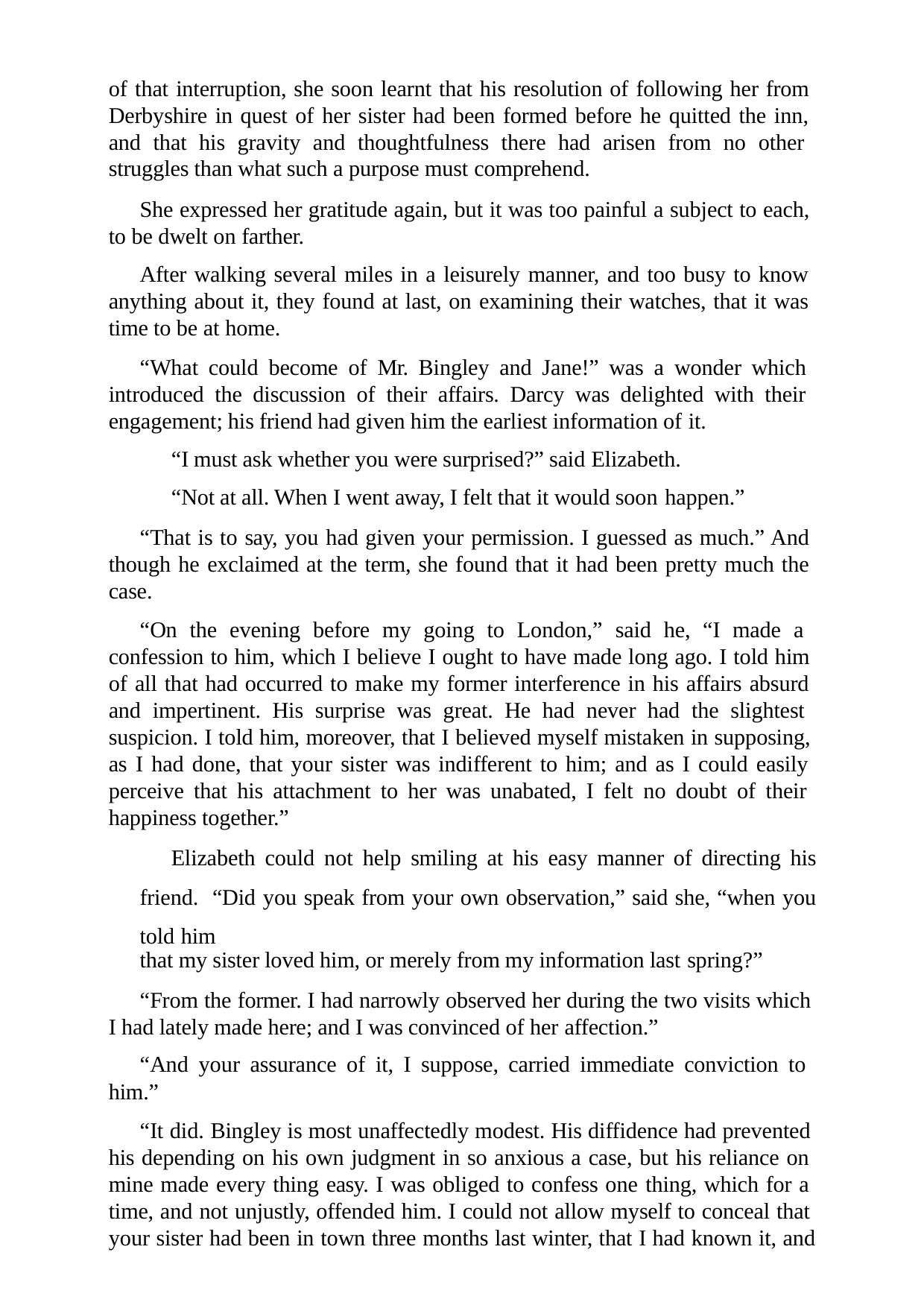

of that interruption, she soon learnt that his resolution of following her from  Derbyshire in quest of her sister had been formed before he quitted the inn,  and that his gravity and thoughtfulness there had arisen from no other  struggles than what such a purpose must comprehend.
She expressed her gratitude again, but it was too painful a subject to each,  to be dwelt on farther.
After walking several miles in a leisurely manner, and too busy to know  anything about it, they found at last, on examining their watches, that it was  time to be at home.
“What could become of Mr. Bingley and Jane!” was a wonder which  introduced the discussion of their affairs. Darcy was delighted with their  engagement; his friend had given him the earliest information of it.
“I must ask whether you were surprised?” said Elizabeth.
“Not at all. When I went away, I felt that it would soon happen.”
“That is to say, you had given your permission. I guessed as much.” And  though he exclaimed at the term, she found that it had been pretty much the  case.
“On the evening before my going to London,” said he, “I made a  confession to him, which I believe I ought to have made long ago. I told him  of all that had occurred to make my former interference in his affairs absurd  and impertinent. His surprise was great. He had never had the slightest  suspicion. I told him, moreover, that I believed myself mistaken in supposing,  as I had done, that your sister was indifferent to him; and as I could easily  perceive that his attachment to her was unabated, I felt no doubt of their  happiness together.”
Elizabeth could not help smiling at his easy manner of directing his friend.  “Did you speak from your own observation,” said she, “when you told him
that my sister loved him, or merely from my information last spring?”
“From the former. I had narrowly observed her during the two visits which  I had lately made here; and I was convinced of her affection.”
“And your assurance of it, I suppose, carried immediate conviction to  him.”
“It did. Bingley is most unaffectedly modest. His diffidence had prevented  his depending on his own judgment in so anxious a case, but his reliance on  mine made every thing easy. I was obliged to confess one thing, which for a  time, and not unjustly, offended him. I could not allow myself to conceal that  your sister had been in town three months last winter, that I had known it, and